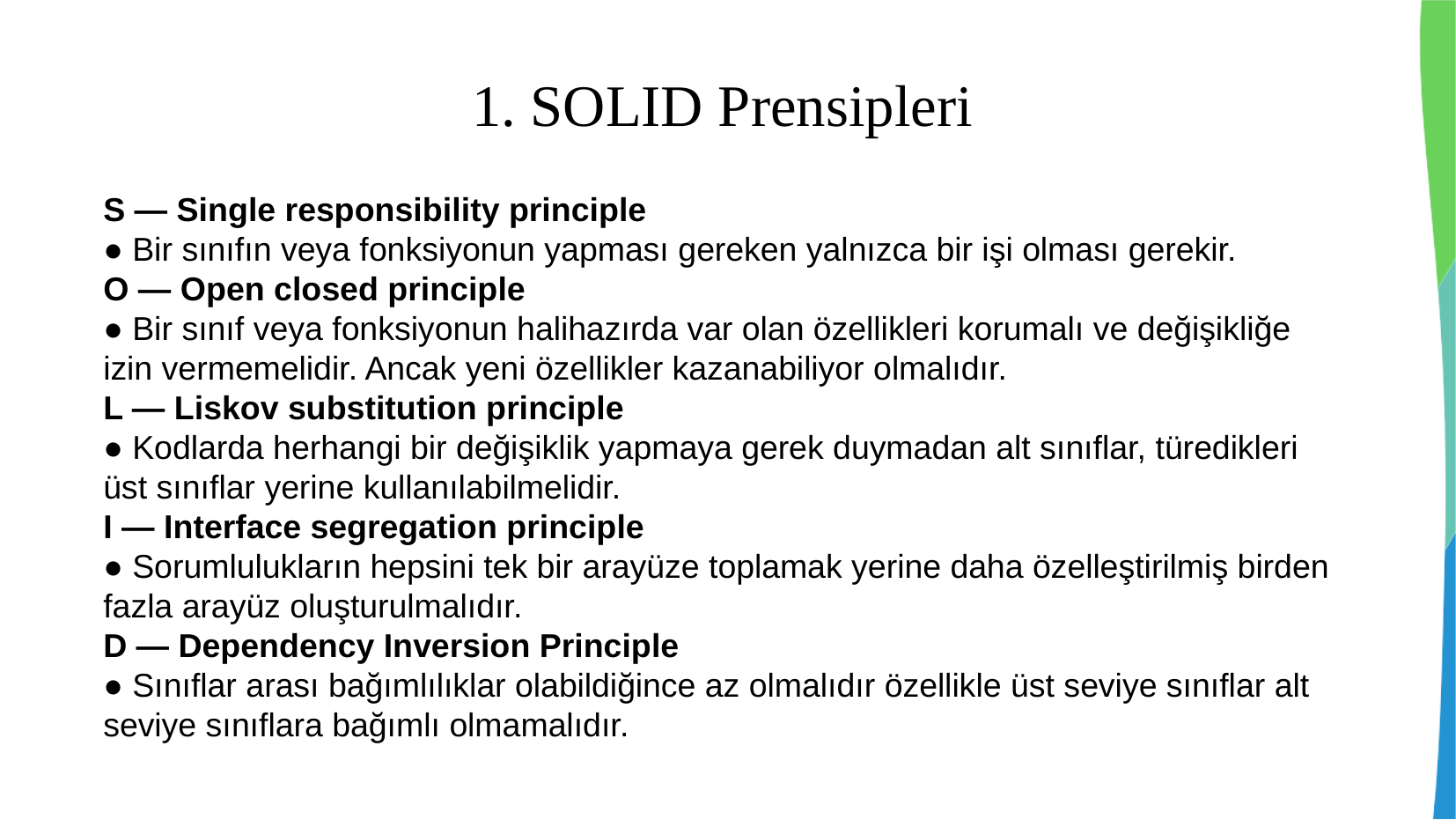

1. SOLID Prensipleri
S — Single responsibility principle
● Bir sınıfın veya fonksiyonun yapması gereken yalnızca bir işi olması gerekir.
O — Open closed principle
● Bir sınıf veya fonksiyonun halihazırda var olan özellikleri korumalı ve değişikliğe izin vermemelidir. Ancak yeni özellikler kazanabiliyor olmalıdır.
L — Liskov substitution principle
● Kodlarda herhangi bir değişiklik yapmaya gerek duymadan alt sınıflar, türedikleri üst sınıflar yerine kullanılabilmelidir.
I — Interface segregation principle
● Sorumlulukların hepsini tek bir arayüze toplamak yerine daha özelleştirilmiş birden
fazla arayüz oluşturulmalıdır.
D — Dependency Inversion Principle
● Sınıflar arası bağımlılıklar olabildiğince az olmalıdır özellikle üst seviye sınıflar alt
seviye sınıflara bağımlı olmamalıdır.